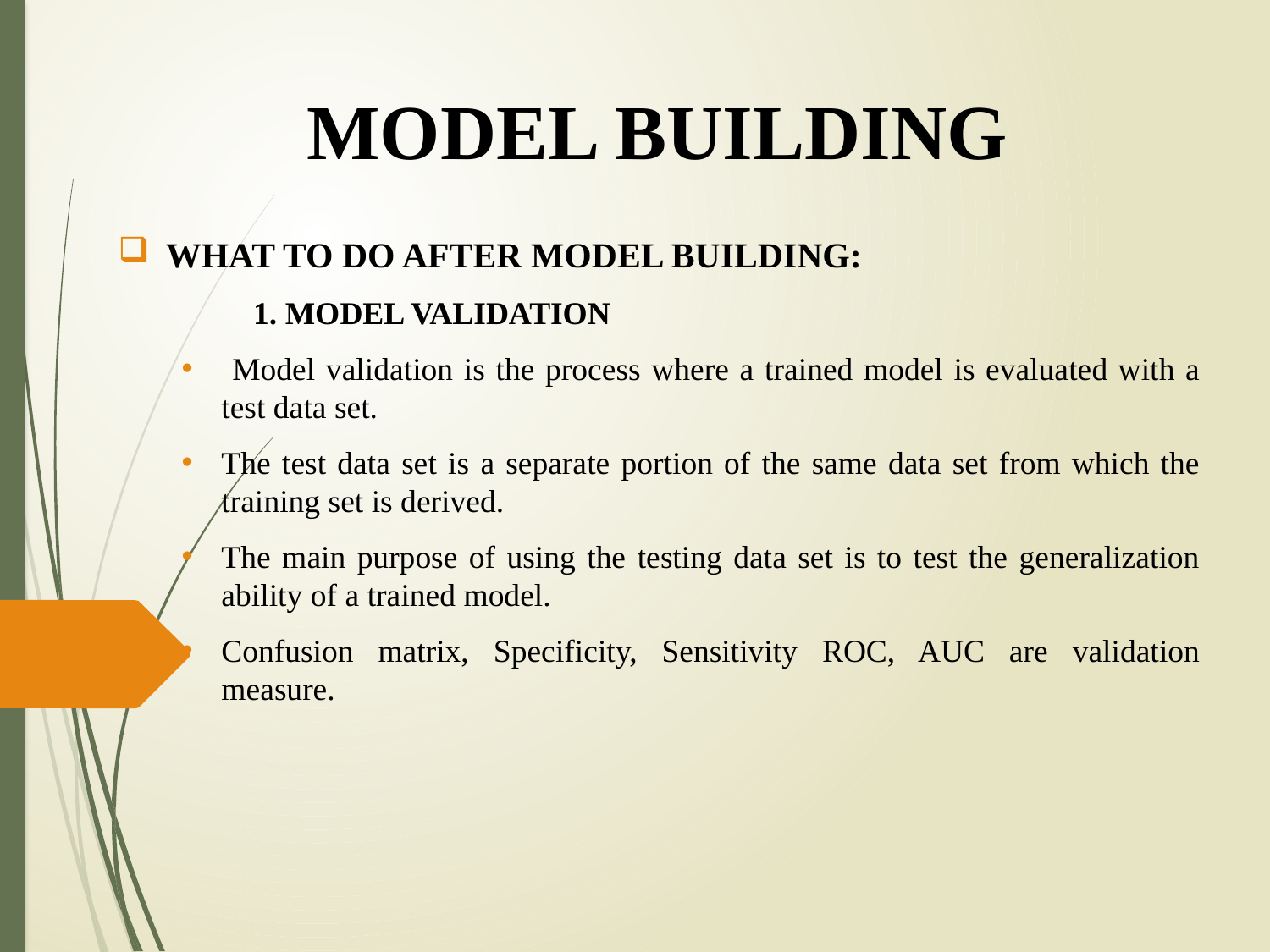

# MODEL BUILDING

WHAT TO DO AFTER MODEL BUILDING:
 	 1. MODEL VALIDATION
 Model validation is the process where a trained model is evaluated with a test data set.
The test data set is a separate portion of the same data set from which the training set is derived.
The main purpose of using the testing data set is to test the generalization ability of a trained model.
Confusion matrix, Specificity, Sensitivity ROC, AUC are validation measure.